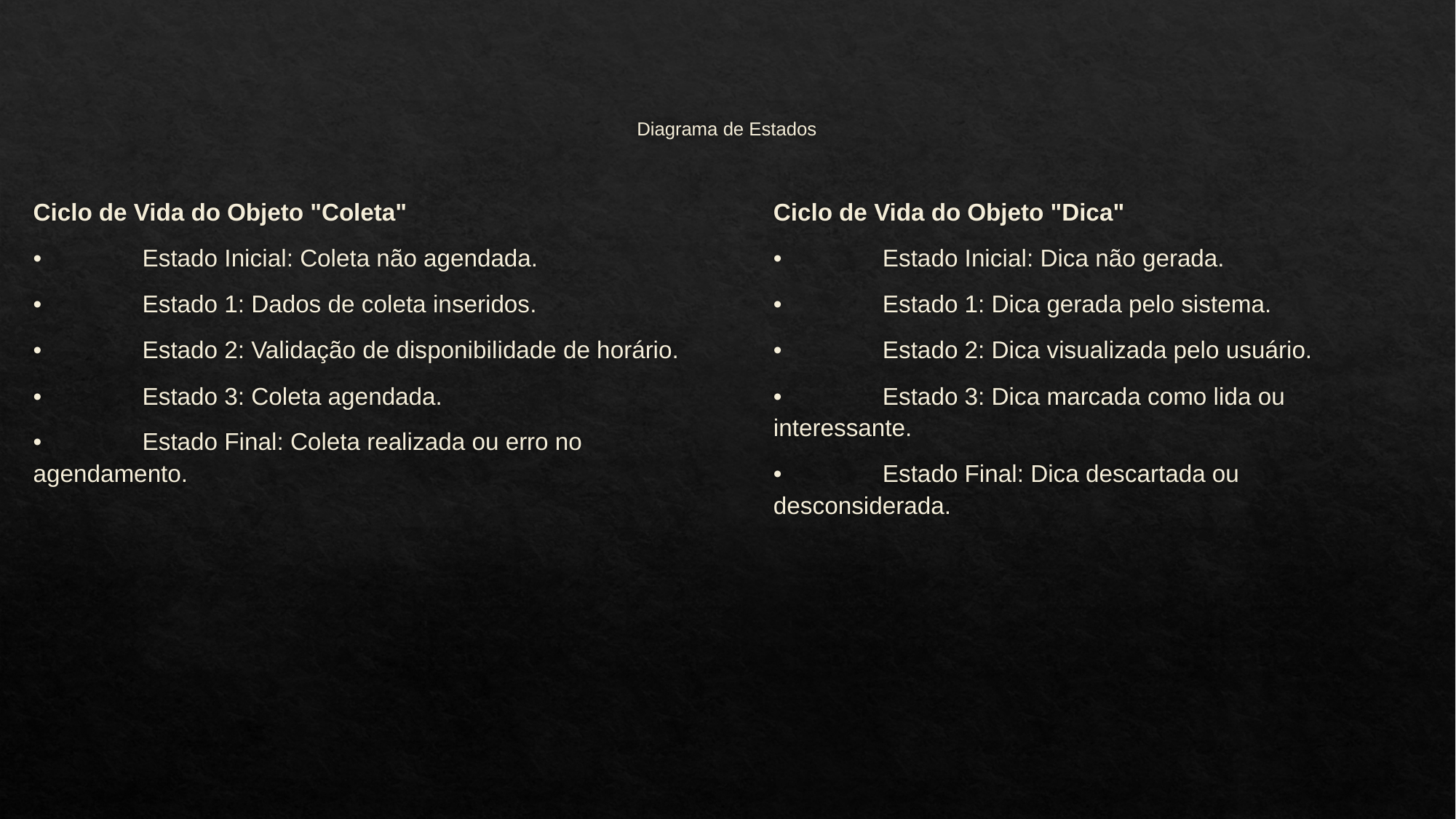

# Diagrama de Estados
Ciclo de Vida do Objeto "Coleta"
•	Estado Inicial: Coleta não agendada.
•	Estado 1: Dados de coleta inseridos.
•	Estado 2: Validação de disponibilidade de horário.
•	Estado 3: Coleta agendada.
•	Estado Final: Coleta realizada ou erro no agendamento.

Ciclo de Vida do Objeto "Dica"
•	Estado Inicial: Dica não gerada.
•	Estado 1: Dica gerada pelo sistema.
•	Estado 2: Dica visualizada pelo usuário.
•	Estado 3: Dica marcada como lida ou interessante.
•	Estado Final: Dica descartada ou desconsiderada.